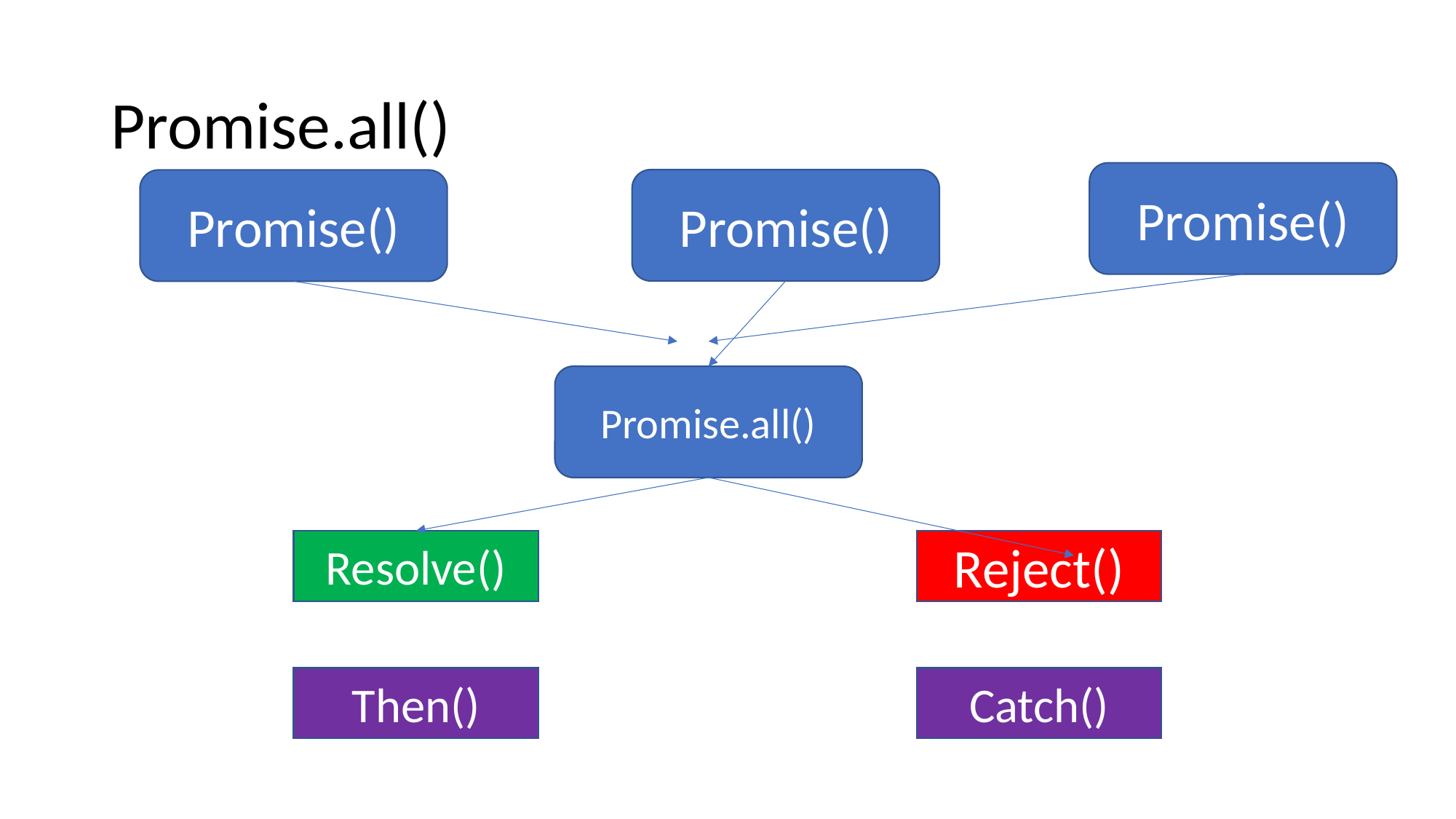

# Promise.all()
Promise()
Promise()
Promise()
Promise.all()
Resolve()
Reject()
Then()
Catch()